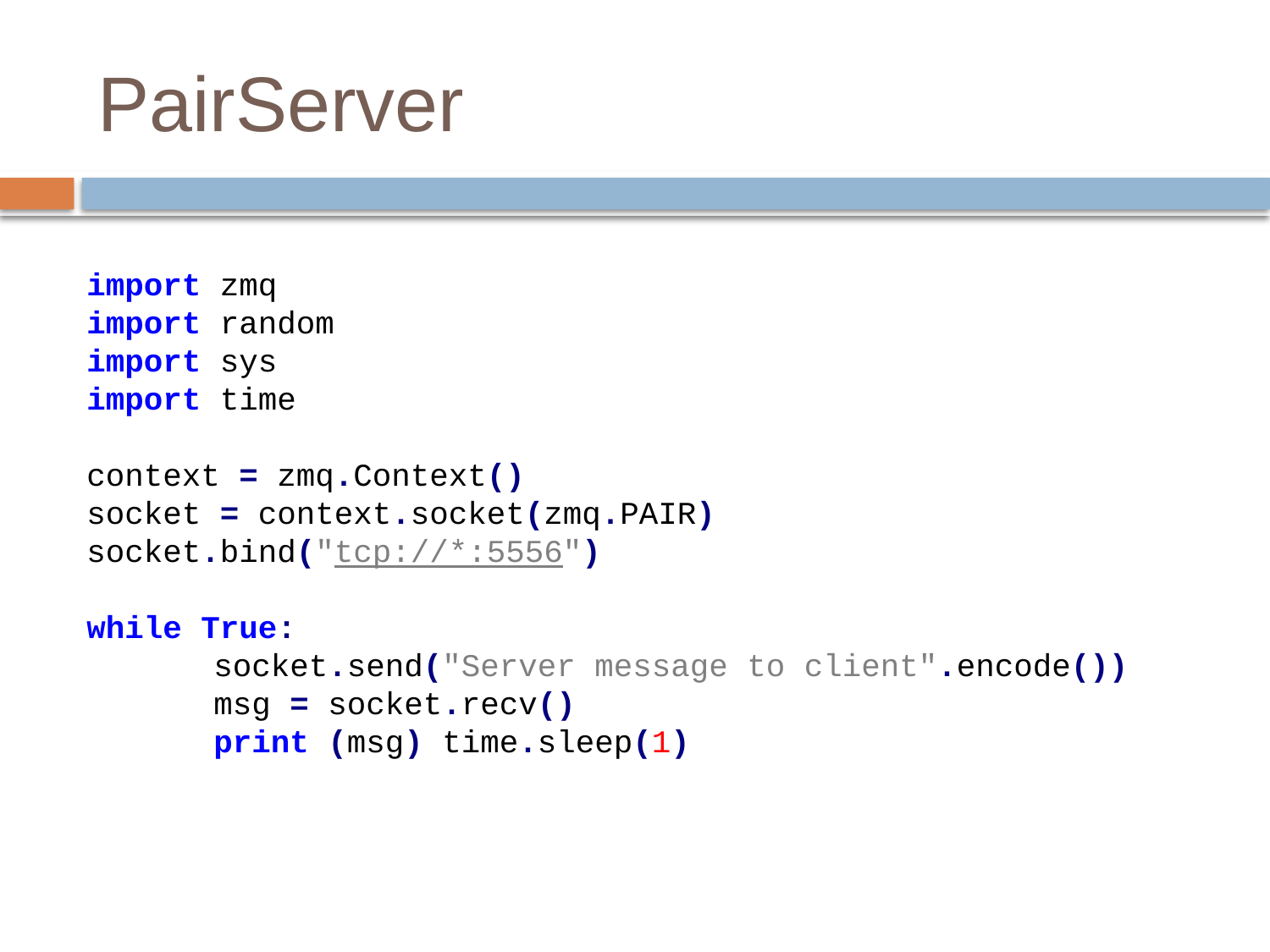

# PairServer
import zmq
import random
import sys
import time

context = zmq.Context()
socket = context.socket(zmq.PAIR) socket.bind("tcp://*:5556")

while True:
	socket.send("Server message to client".encode())
	msg = socket.recv()
	print (msg) time.sleep(1)